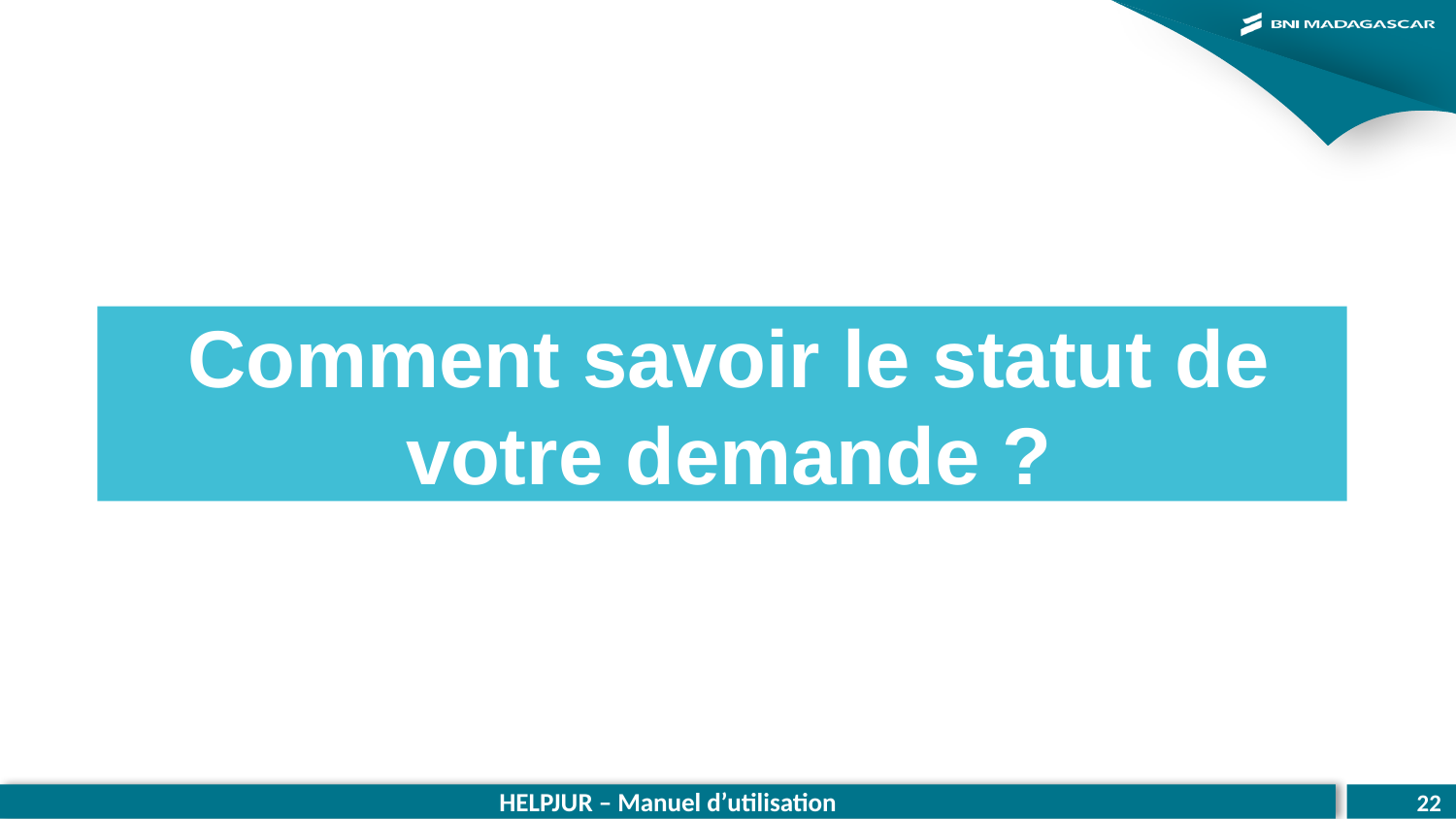

# Comment savoir le statut de votre demande ?
HELPJUR – Manuel d’utilisation
22